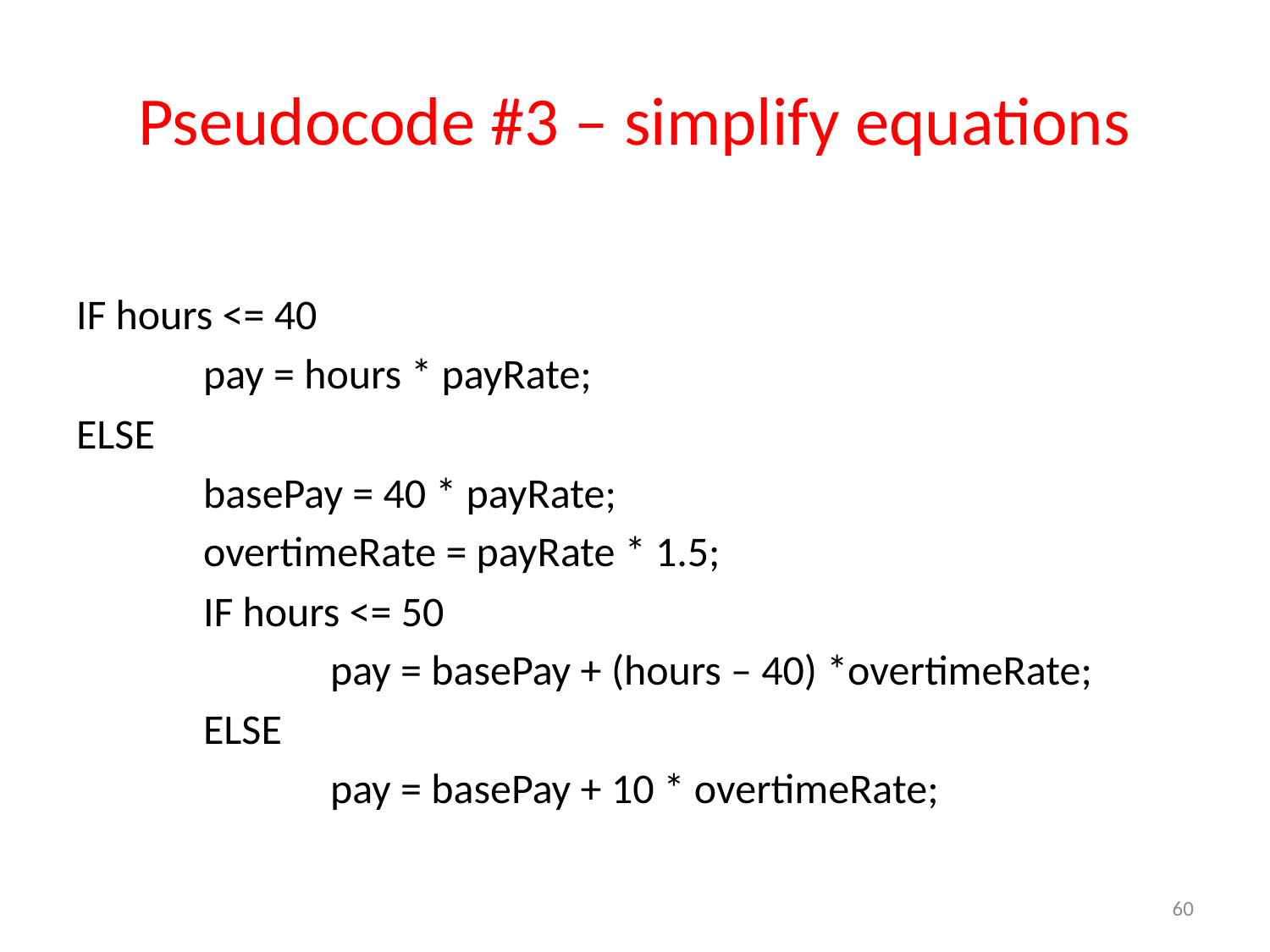

# Pseudocode #3 – simplify equations

IF hours <= 40
	pay = hours * payRate;
ELSE
	basePay = 40 * payRate;
	overtimeRate = payRate * 1.5;
	IF hours <= 50
		pay = basePay + (hours – 40) *overtimeRate;
	ELSE
		pay = basePay + 10 * overtimeRate;

60